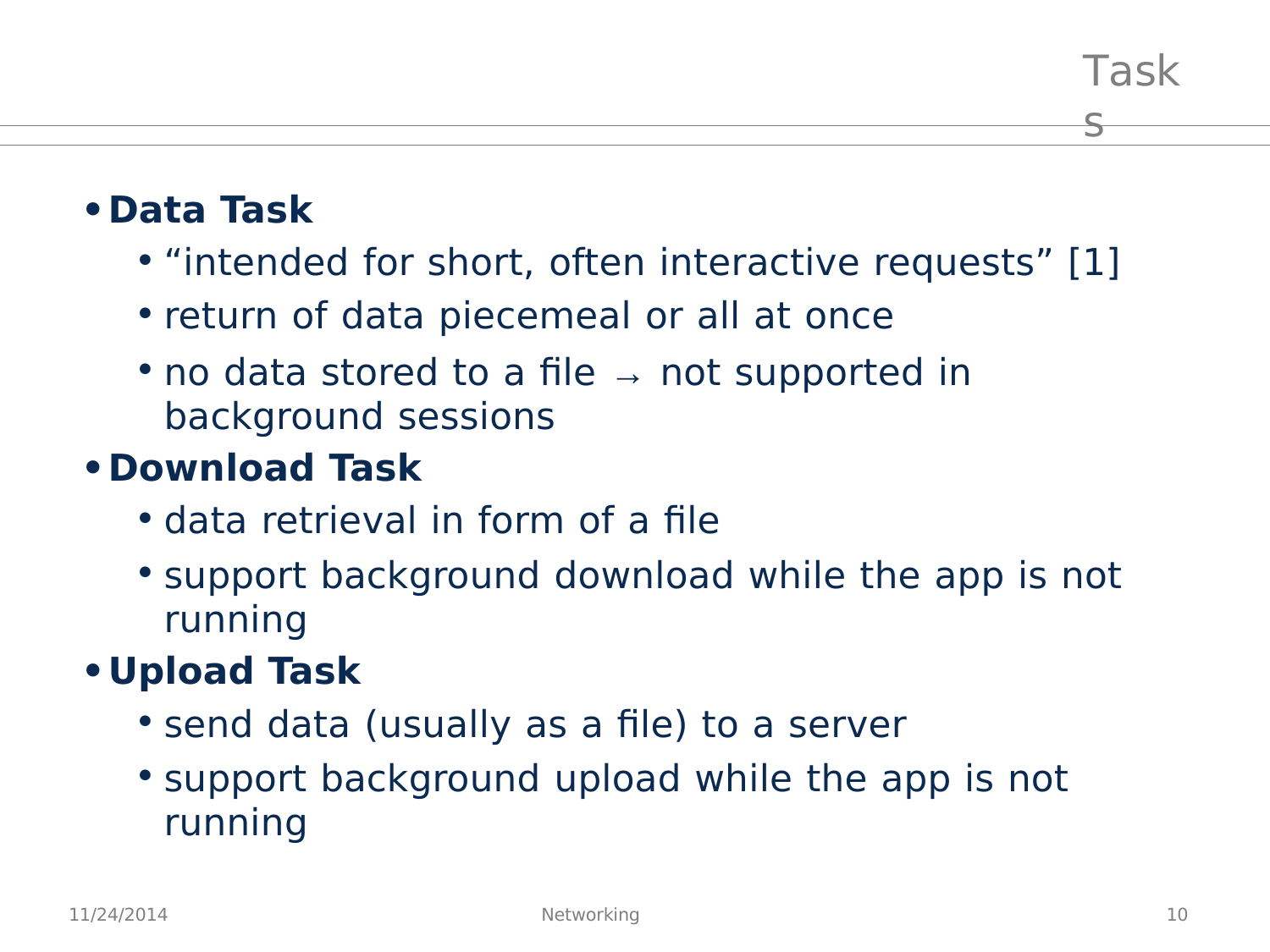

# Tasks
•Data Task
“intended for short, often interactive requests” [1]
return of data piecemeal or all at once
no data stored to a file → not supported in background sessions
•Download Task
data retrieval in form of a file
support background download while the app is not running
•Upload Task
send data (usually as a file) to a server
support background upload while the app is not running
11/24/2014
Networking
10